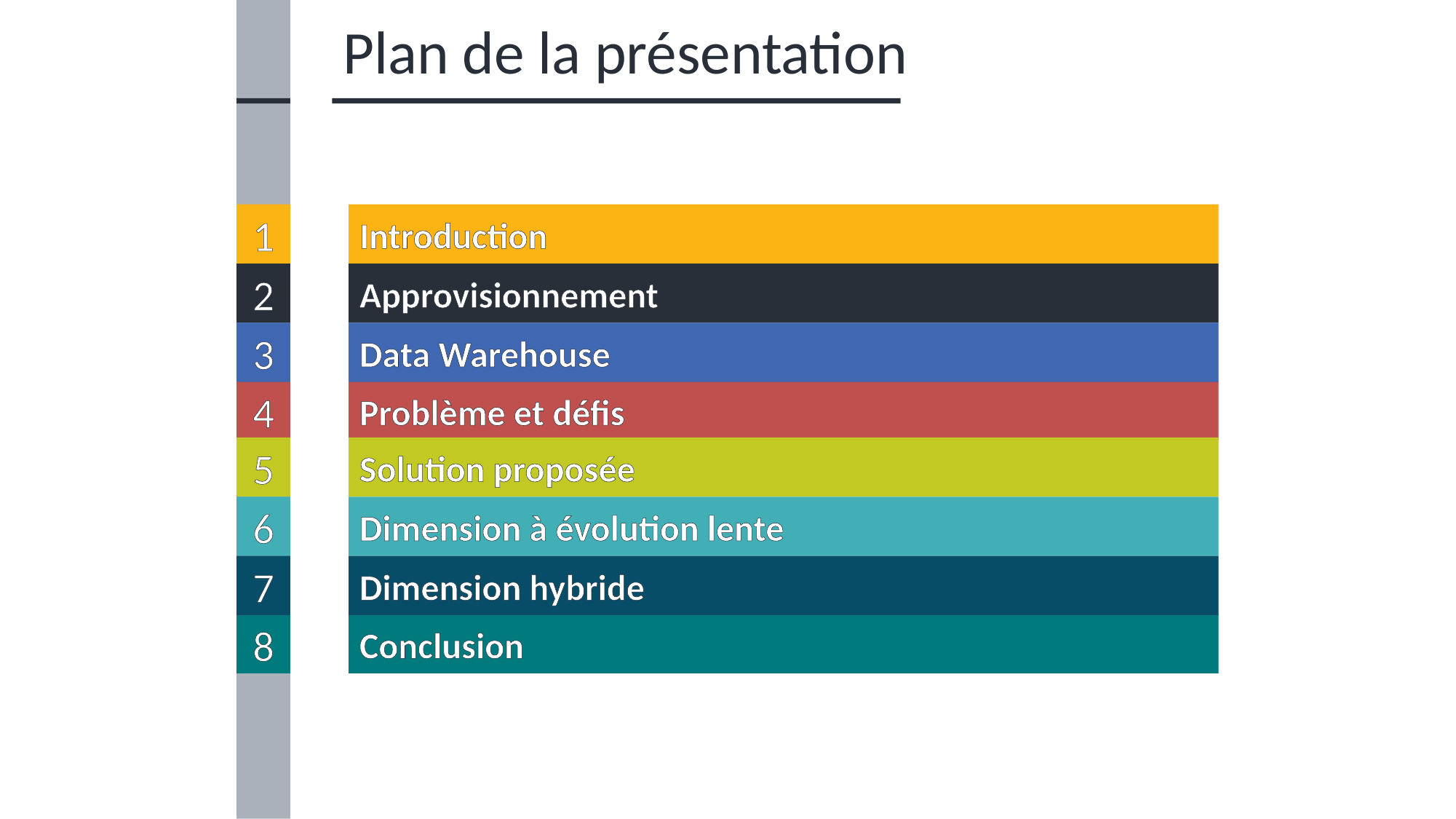

Plan de la présentation

1
Introduction
2
Approvisionnement
3
Data Warehouse
Problème et défis
4
5
Solution proposée
6
Dimension à évolution lente
7
Dimension hybride
Conclusion
8